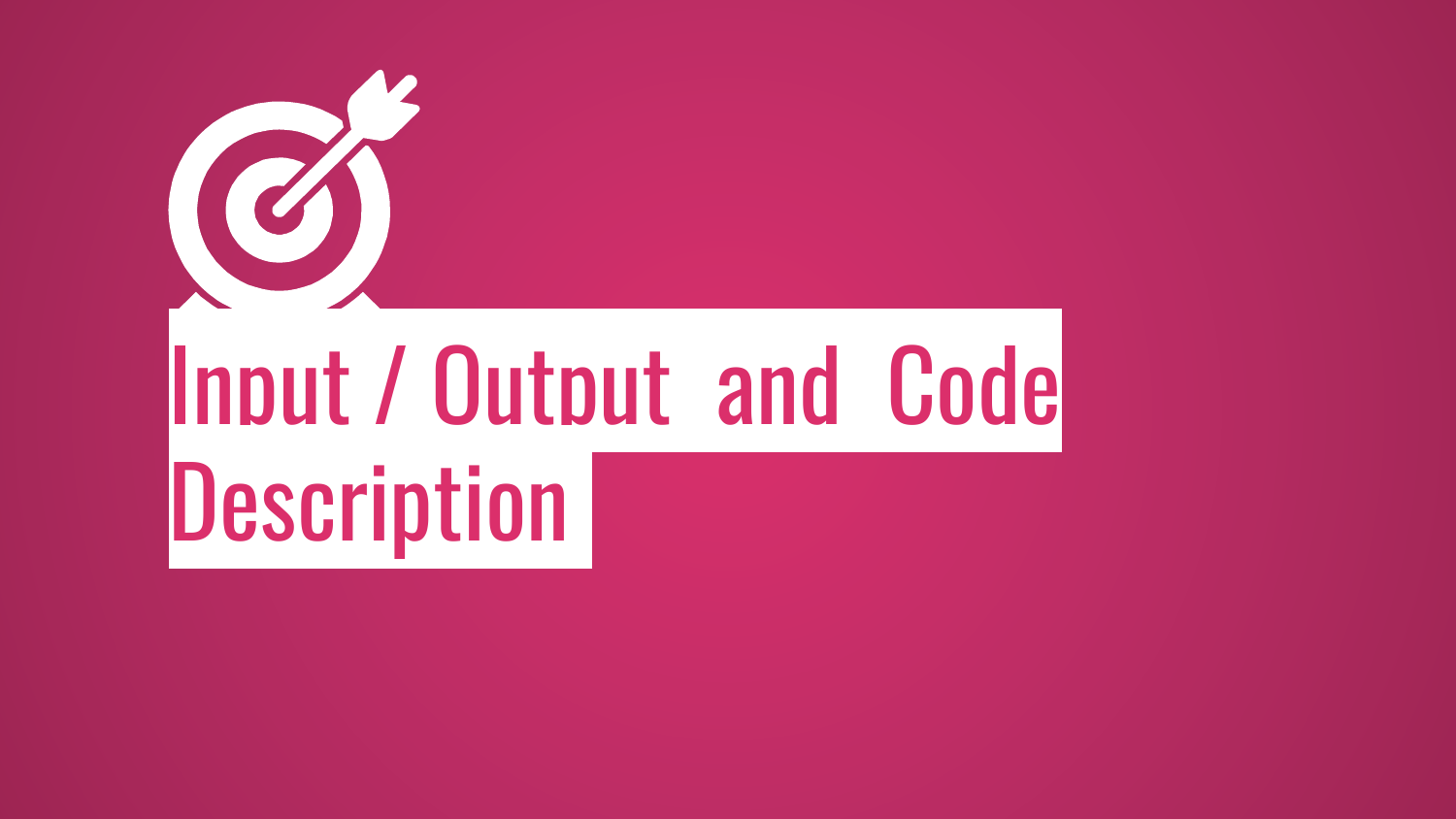

Input / Output  and  Code Description
4